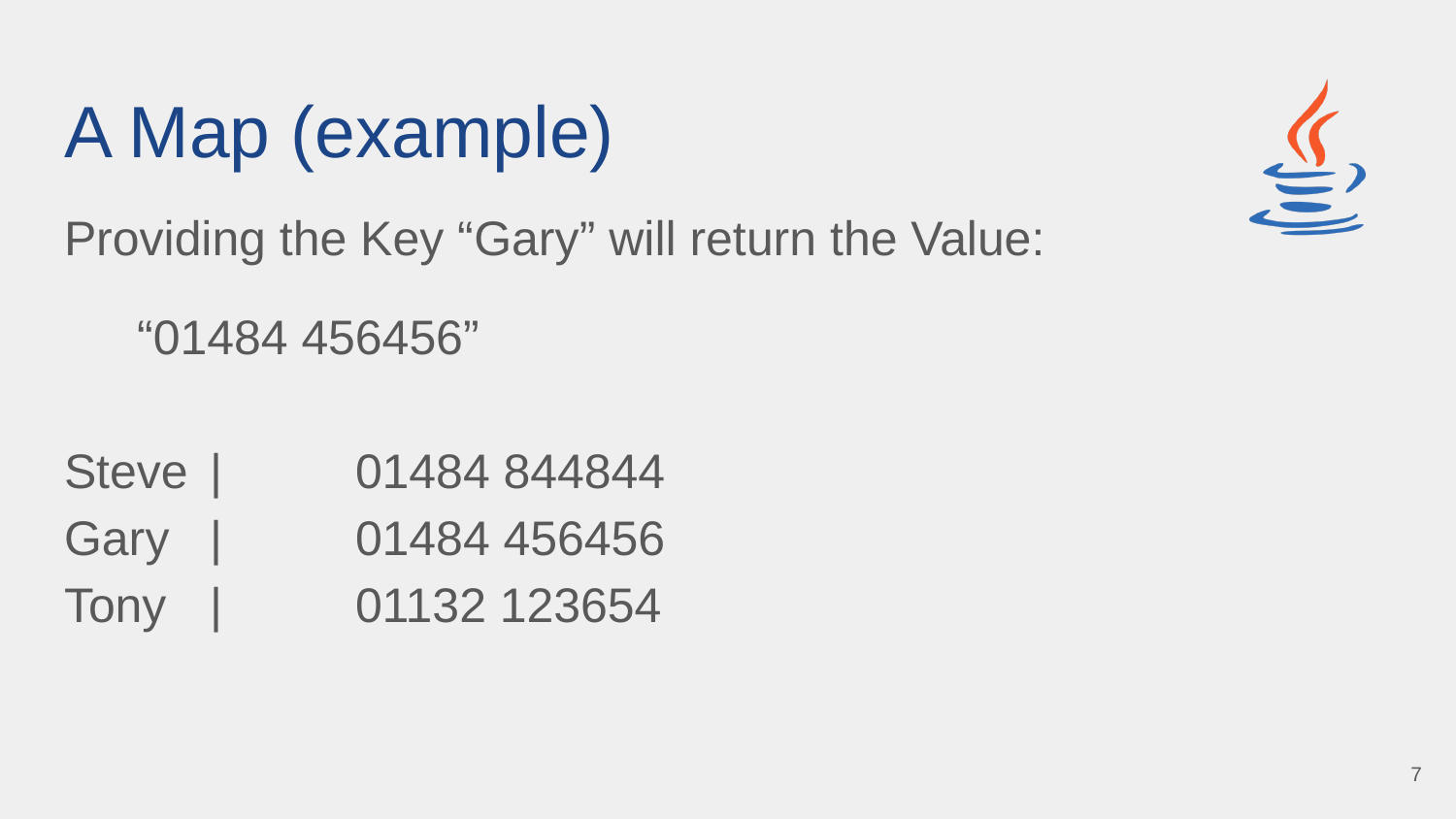

# A Map (example)
Providing the Key “Gary” will return the Value:
“01484 456456”
Steve	|	01484 844844
Gary	|	01484 456456
Tony	|	01132 123654
7